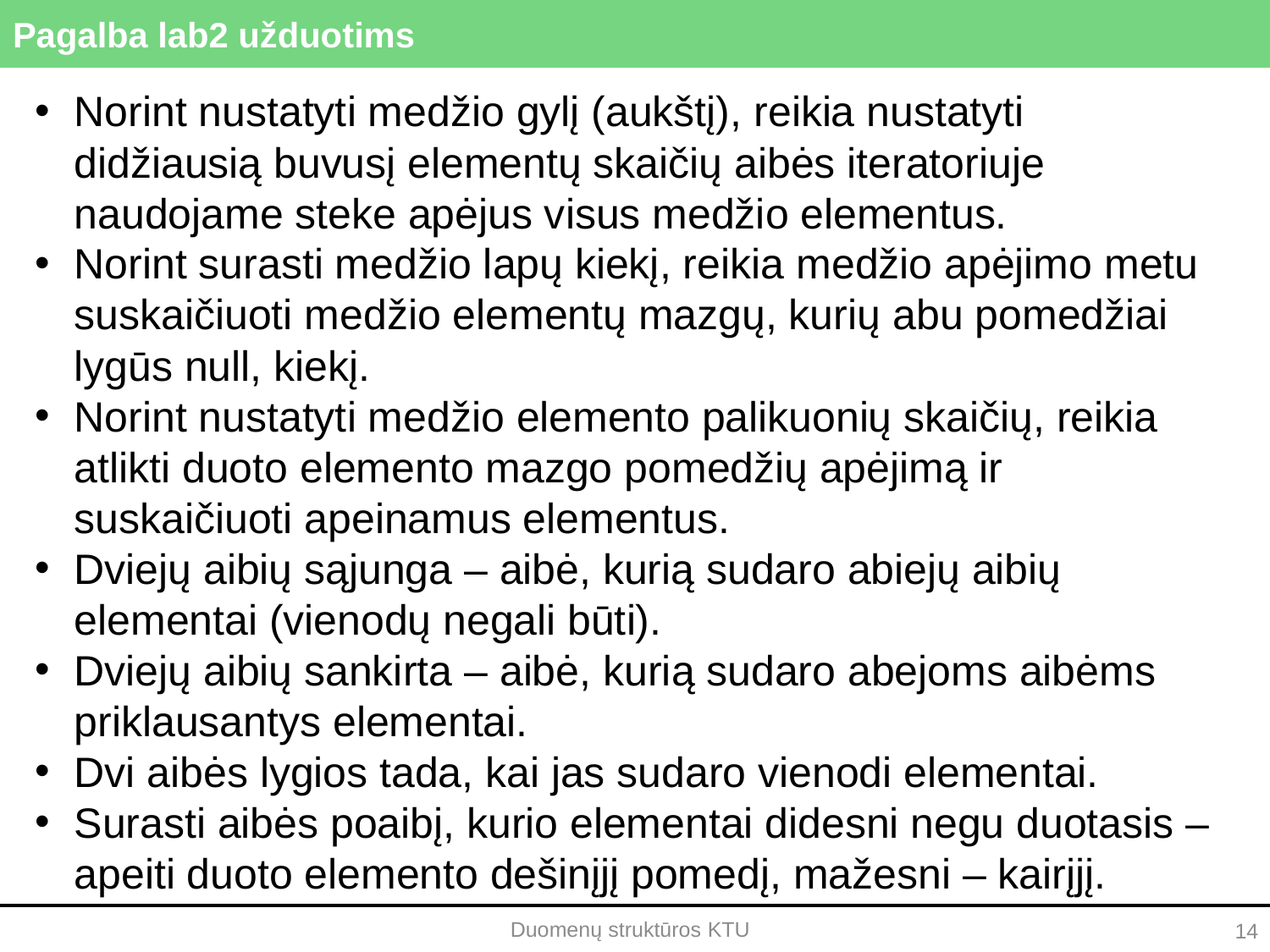

# Pagalba lab2 užduotims
Norint nustatyti medžio gylį (aukštį), reikia nustatyti didžiausią buvusį elementų skaičių aibės iteratoriuje naudojame steke apėjus visus medžio elementus.
Norint surasti medžio lapų kiekį, reikia medžio apėjimo metu suskaičiuoti medžio elementų mazgų, kurių abu pomedžiai lygūs null, kiekį.
Norint nustatyti medžio elemento palikuonių skaičių, reikia atlikti duoto elemento mazgo pomedžių apėjimą ir suskaičiuoti apeinamus elementus.
Dviejų aibių sąjunga – aibė, kurią sudaro abiejų aibių elementai (vienodų negali būti).
Dviejų aibių sankirta – aibė, kurią sudaro abejoms aibėms priklausantys elementai.
Dvi aibės lygios tada, kai jas sudaro vienodi elementai.
Surasti aibės poaibį, kurio elementai didesni negu duotasis – apeiti duoto elemento dešinįjį pomedį, mažesni – kairįjį.
Duomenų struktūros KTU
14